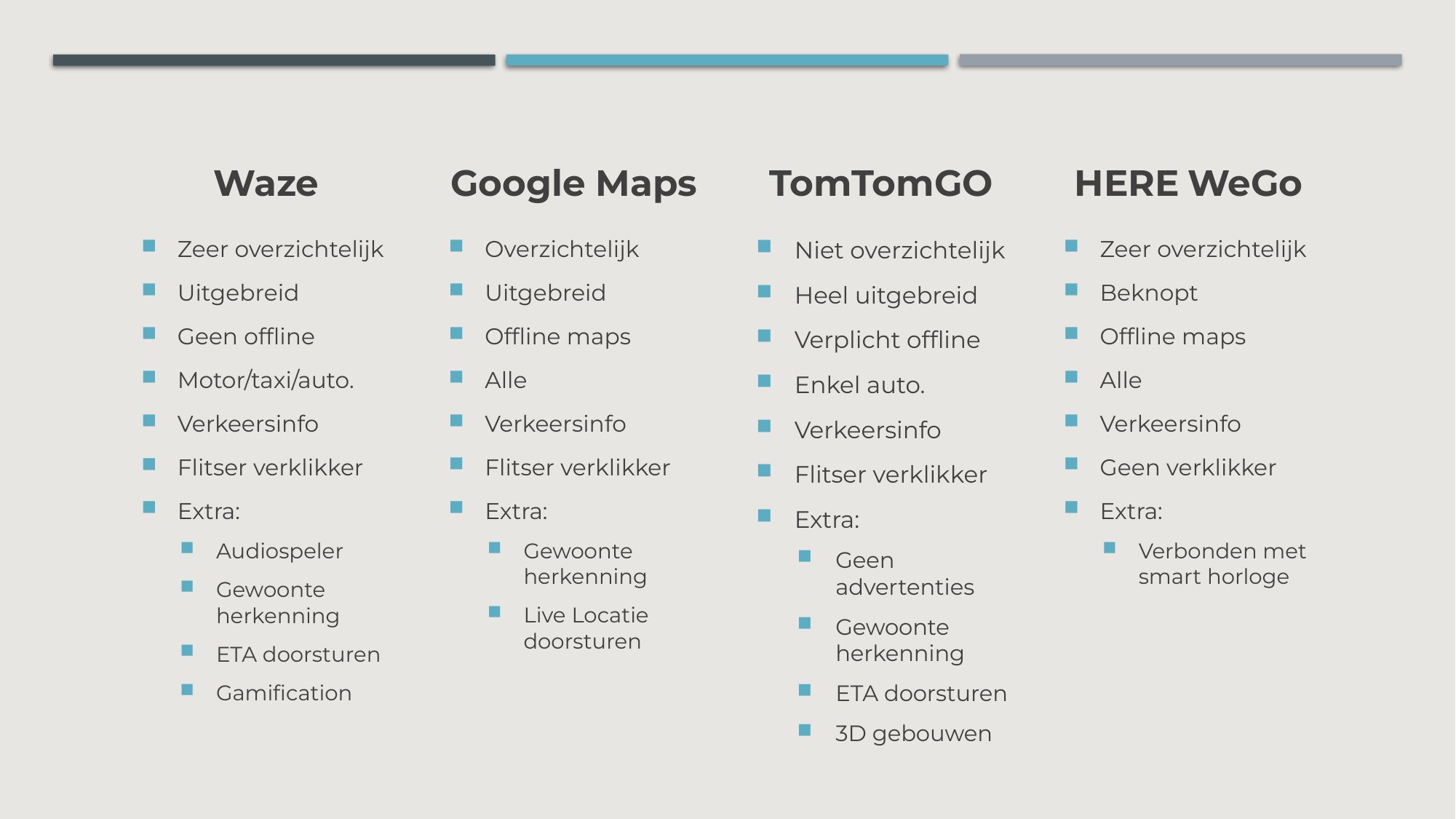

Waze
Google Maps
TomTomGO
HERE WeGo
Zeer overzichtelijk
Uitgebreid
Geen offline
Motor/taxi/auto.
Verkeersinfo
Flitser verklikker
Extra:
Audiospeler
Gewoonte herkenning
ETA doorsturen
Gamification
Overzichtelijk
Uitgebreid
Offline maps
Alle
Verkeersinfo
Flitser verklikker
Extra:
Gewoonte herkenning
Live Locatie doorsturen
Niet overzichtelijk
Heel uitgebreid
Verplicht offline
Enkel auto.
Verkeersinfo
Flitser verklikker
Extra:
Geen advertenties
Gewoonte herkenning
ETA doorsturen
3D gebouwen
Zeer overzichtelijk
Beknopt
Offline maps
Alle
Verkeersinfo
Geen verklikker
Extra:
Verbonden met smart horloge